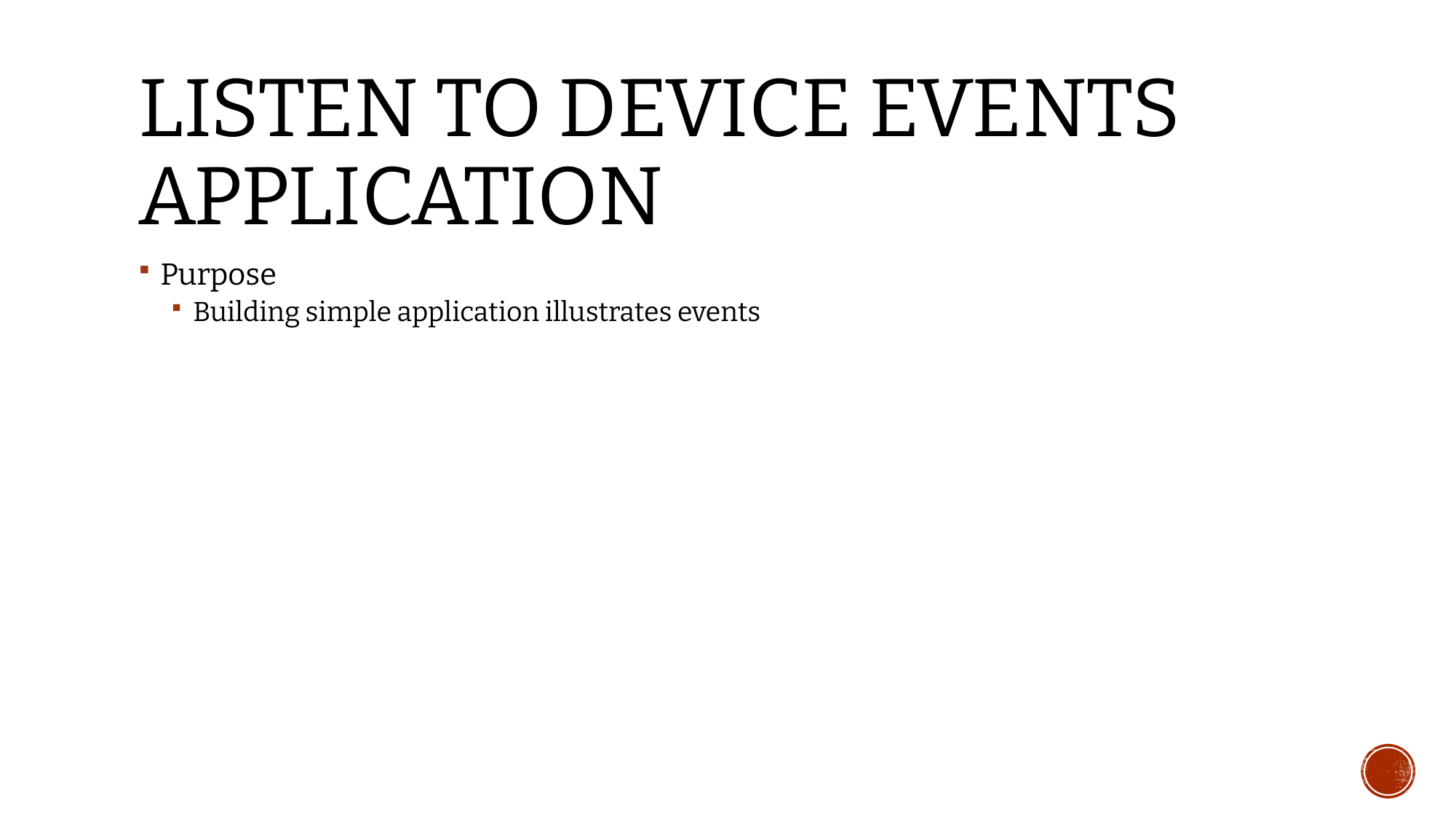

# Listen to device Events ApPlication
Purpose
Building simple application illustrates events